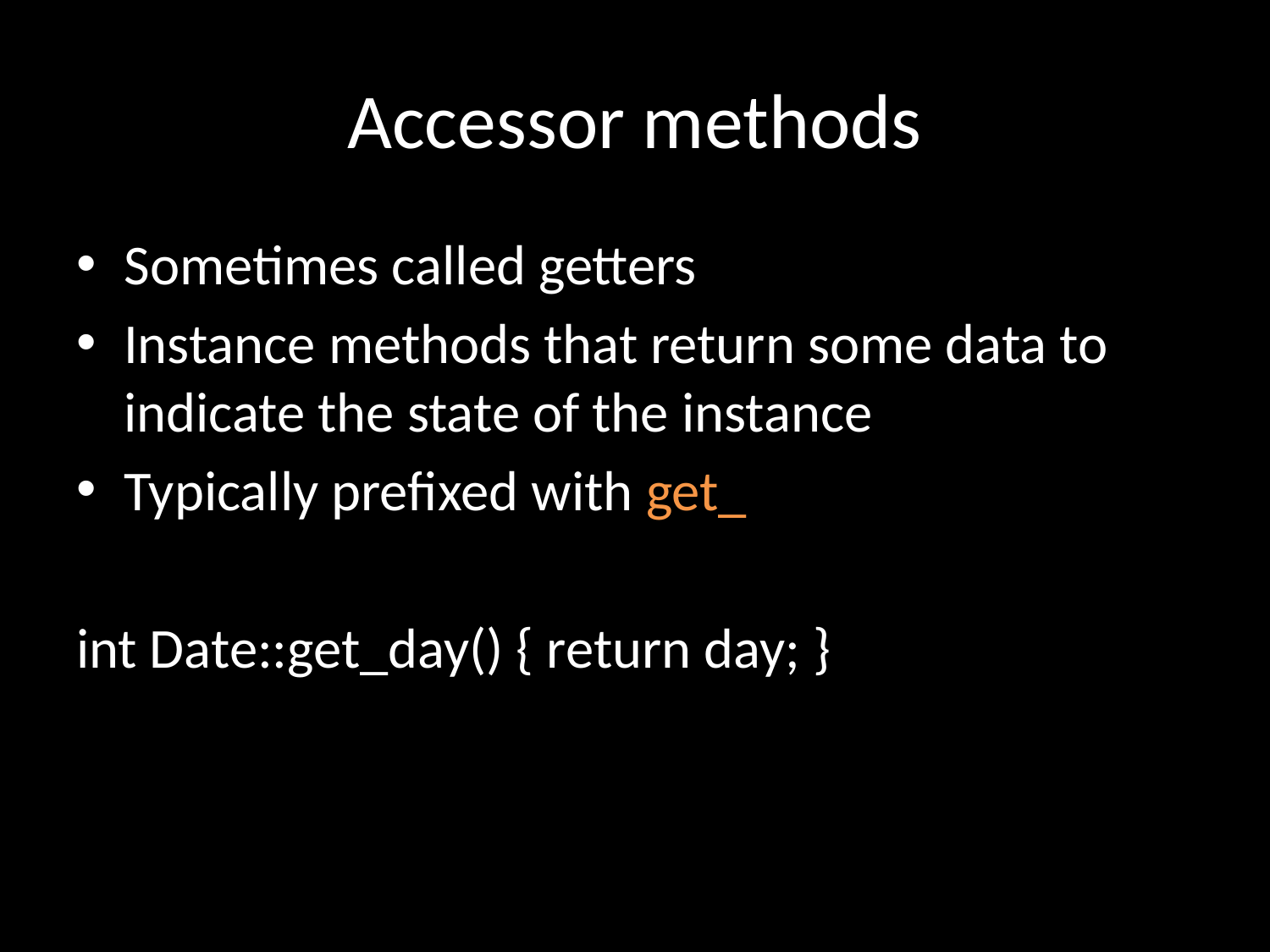

# Accessor methods
Sometimes called getters
Instance methods that return some data to indicate the state of the instance
Typically prefixed with get_

int Date::get_day() { return day; }